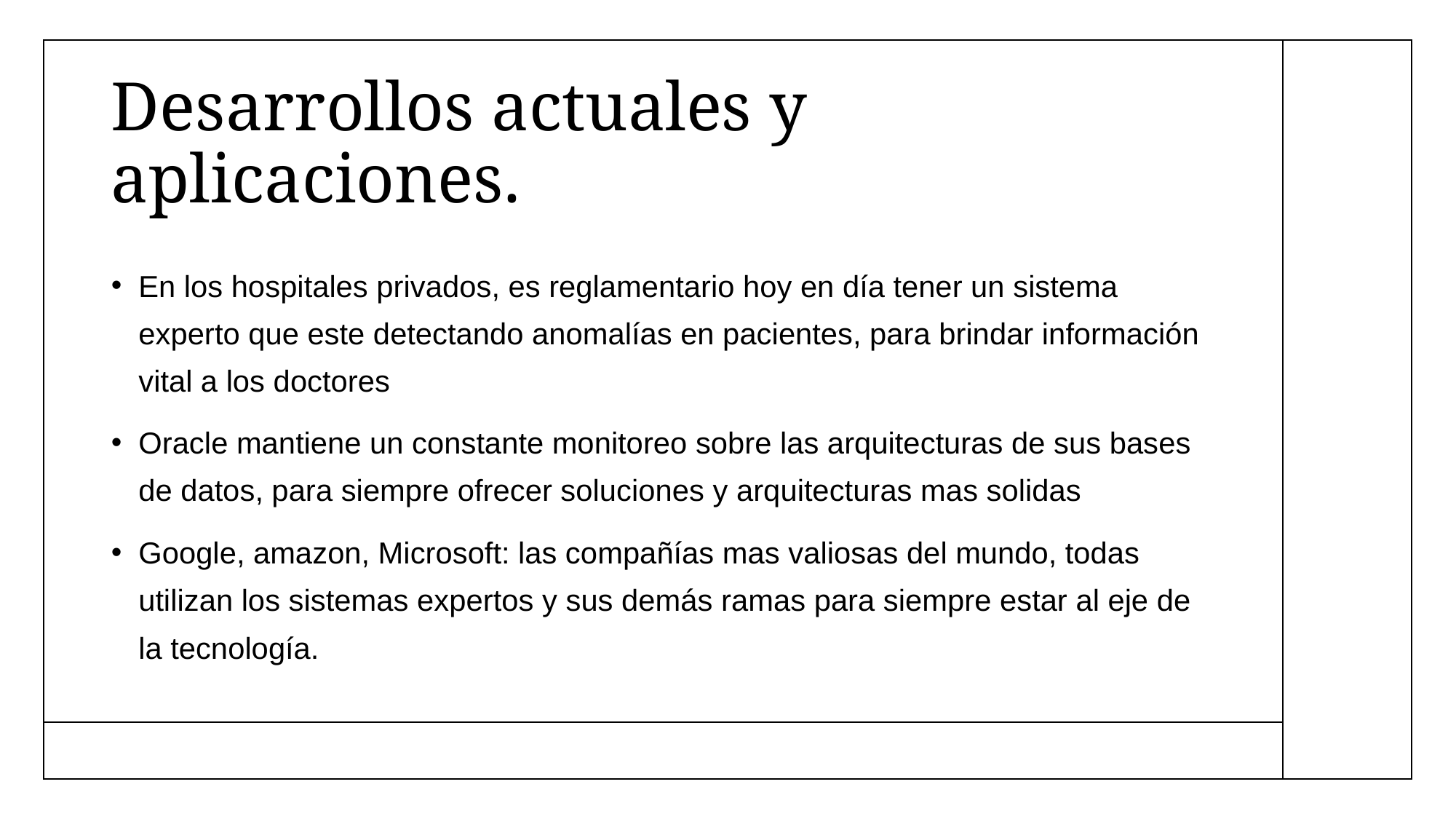

# Desarrollos actuales y aplicaciones.
En los hospitales privados, es reglamentario hoy en día tener un sistema experto que este detectando anomalías en pacientes, para brindar información vital a los doctores
Oracle mantiene un constante monitoreo sobre las arquitecturas de sus bases de datos, para siempre ofrecer soluciones y arquitecturas mas solidas
Google, amazon, Microsoft: las compañías mas valiosas del mundo, todas utilizan los sistemas expertos y sus demás ramas para siempre estar al eje de la tecnología.